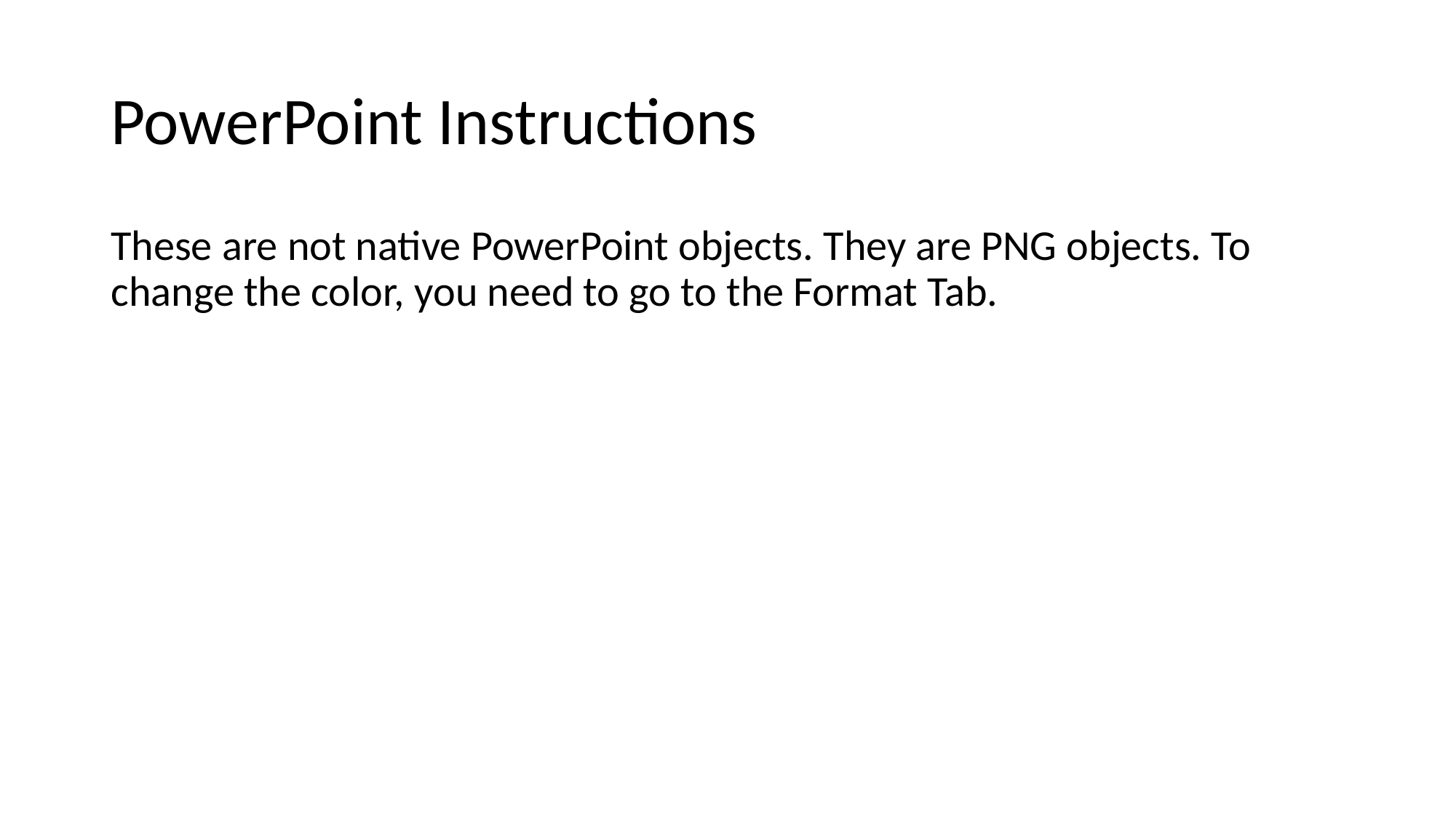

# PowerPoint Instructions
These are not native PowerPoint objects. They are PNG objects. To change the color, you need to go to the Format Tab.